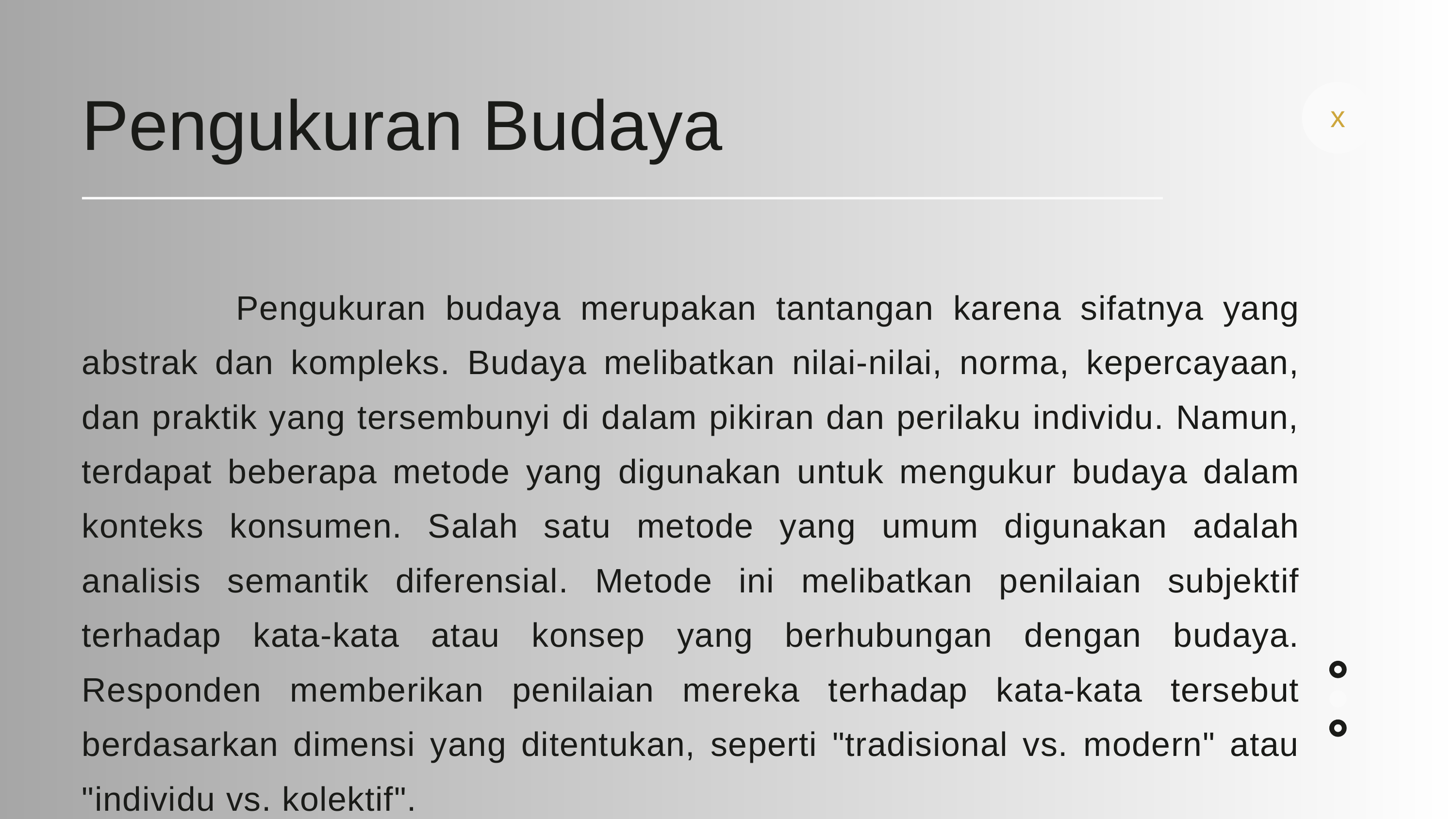

x
Pengukuran Budaya

        Pengukuran budaya merupakan tantangan karena sifatnya yang abstrak dan kompleks. Budaya melibatkan nilai-nilai, norma, kepercayaan, dan praktik yang tersembunyi di dalam pikiran dan perilaku individu. Namun, terdapat beberapa metode yang digunakan untuk mengukur budaya dalam konteks konsumen. Salah satu metode yang umum digunakan adalah analisis semantik diferensial. Metode ini melibatkan penilaian subjektif terhadap kata-kata atau konsep yang berhubungan dengan budaya. Responden memberikan penilaian mereka terhadap kata-kata tersebut berdasarkan dimensi yang ditentukan, seperti "tradisional vs. modern" atau "individu vs. kolektif".